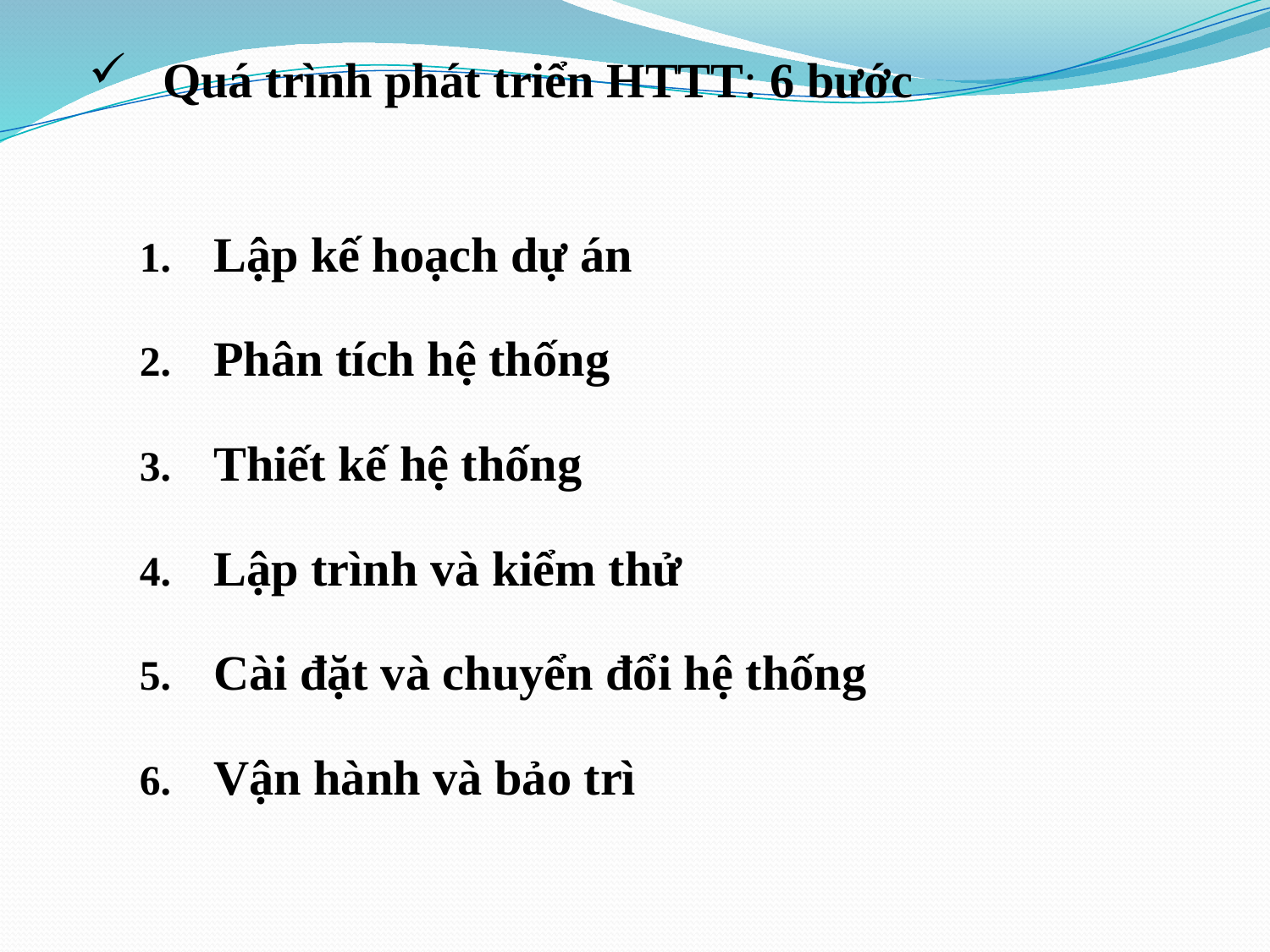

Quá trình phát triển HTTT: 6 bước

Lập kế hoạch dự án
Phân tích hệ thống
Thiết kế hệ thống
Lập trình và kiểm thử
Cài đặt và chuyển đổi hệ thống
Vận hành và bảo trì